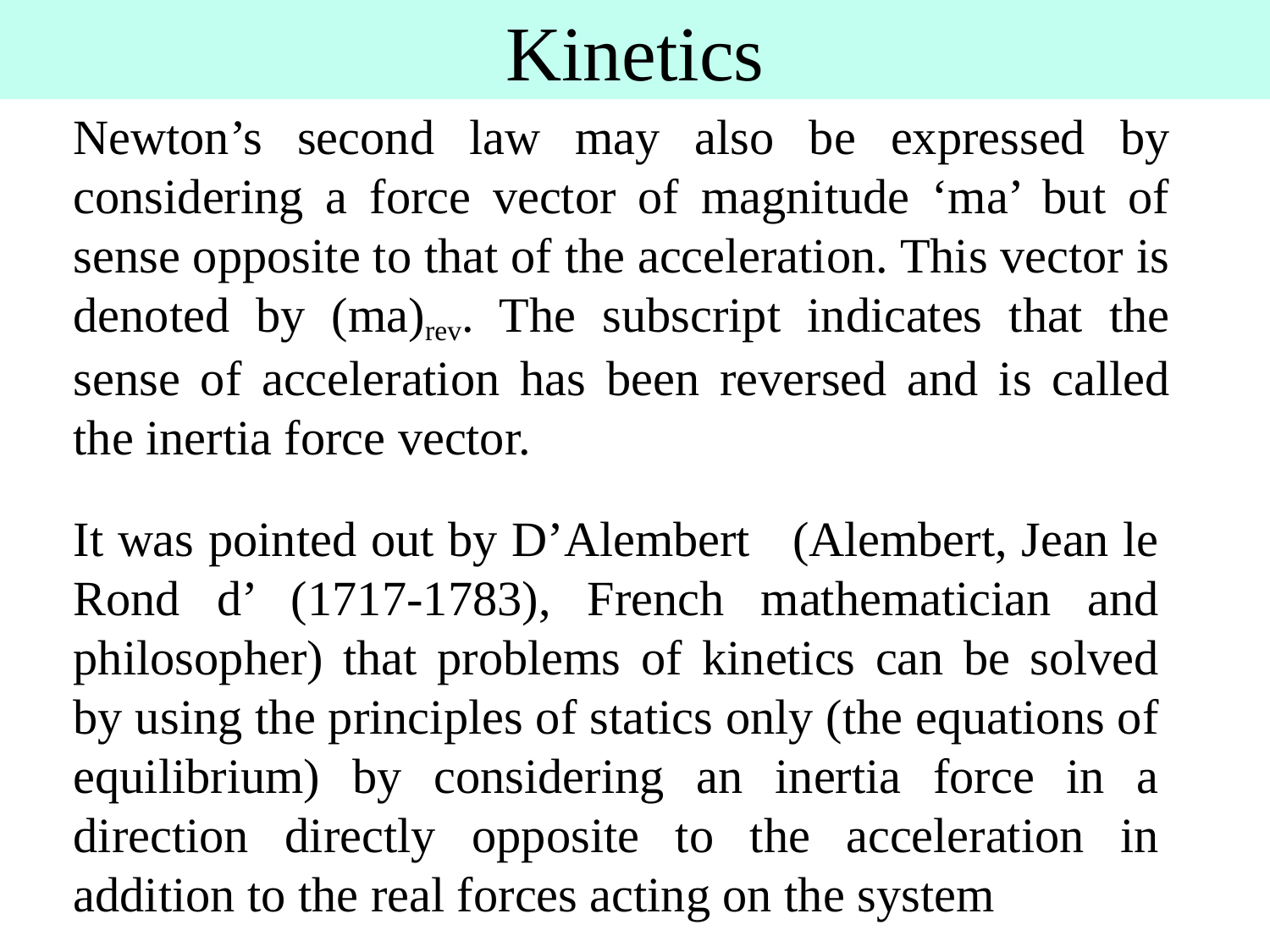

# Kinetics
Newton’s second law may also be expressed by considering a force vector of magnitude ‘ma’ but of sense opposite to that of the acceleration. This vector is denoted by (ma)rev. The subscript indicates that the sense of acceleration has been reversed and is called the inertia force vector.
It was pointed out by D’Alembert   (Alembert, Jean le Rond d’ (1717-1783), French mathematician and philosopher) that problems of kinetics can be solved by using the principles of statics only (the equations of equilibrium) by considering an inertia force in a direction directly opposite to the acceleration in addition to the real forces acting on the system